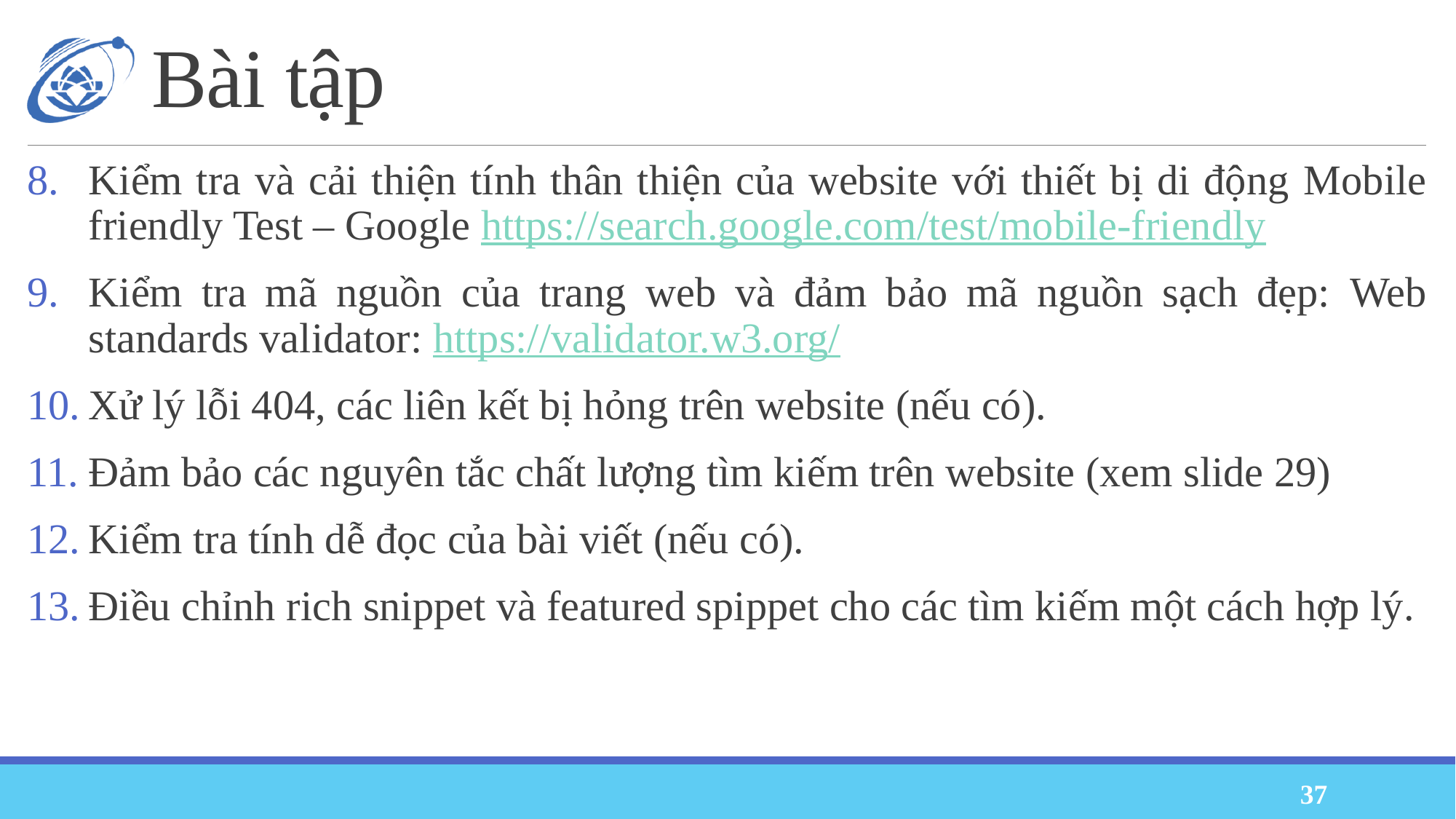

# Bài tập
Kiểm tra và cải thiện tính thân thiện của website với thiết bị di động Mobile friendly Test – Google https://search.google.com/test/mobile-friendly
Kiểm tra mã nguồn của trang web và đảm bảo mã nguồn sạch đẹp: Web standards validator: https://validator.w3.org/
Xử lý lỗi 404, các liên kết bị hỏng trên website (nếu có).
Đảm bảo các nguyên tắc chất lượng tìm kiếm trên website (xem slide 29)
Kiểm tra tính dễ đọc của bài viết (nếu có).
Điều chỉnh rich snippet và featured spippet cho các tìm kiếm một cách hợp lý.
37